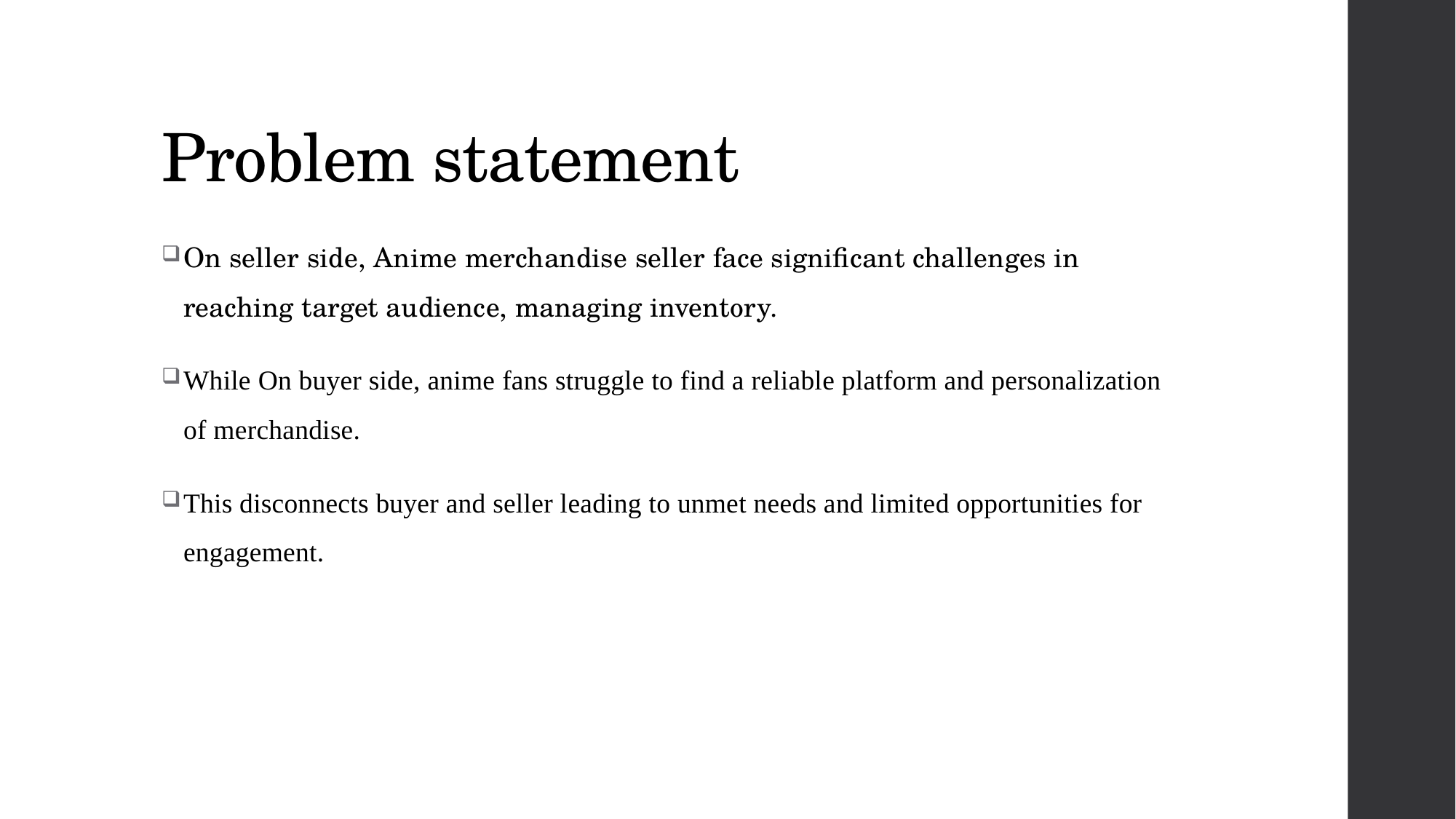

# Problem statement
On seller side, Anime merchandise seller face significant challenges in reaching target audience, managing inventory.
While On buyer side, anime fans struggle to find a reliable platform and personalization of merchandise.
This disconnects buyer and seller leading to unmet needs and limited opportunities for engagement.